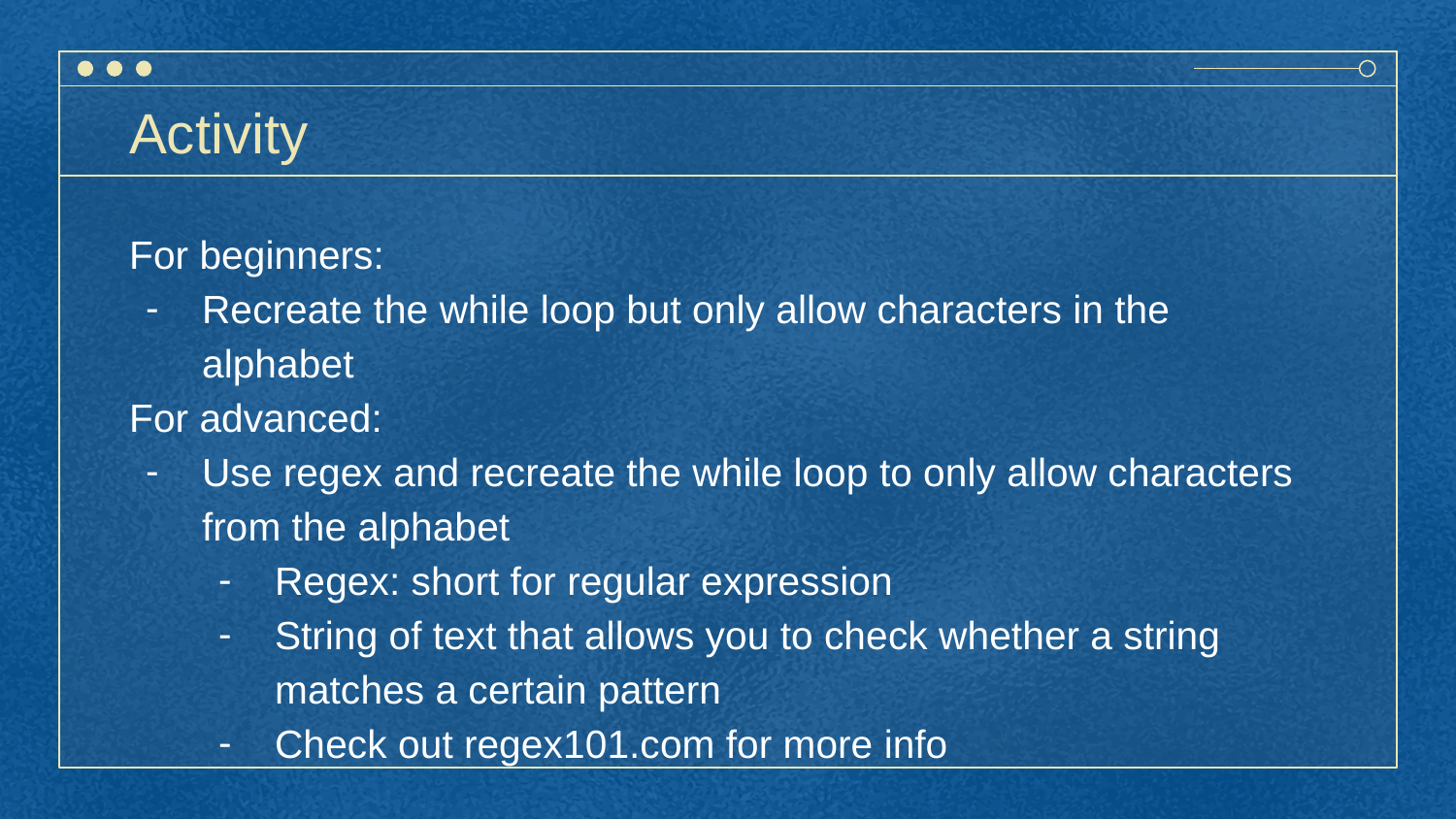

# Activity
For beginners:
Recreate the while loop but only allow characters in the alphabet
For advanced:
Use regex and recreate the while loop to only allow characters from the alphabet
Regex: short for regular expression
String of text that allows you to check whether a string matches a certain pattern
Check out regex101.com for more info